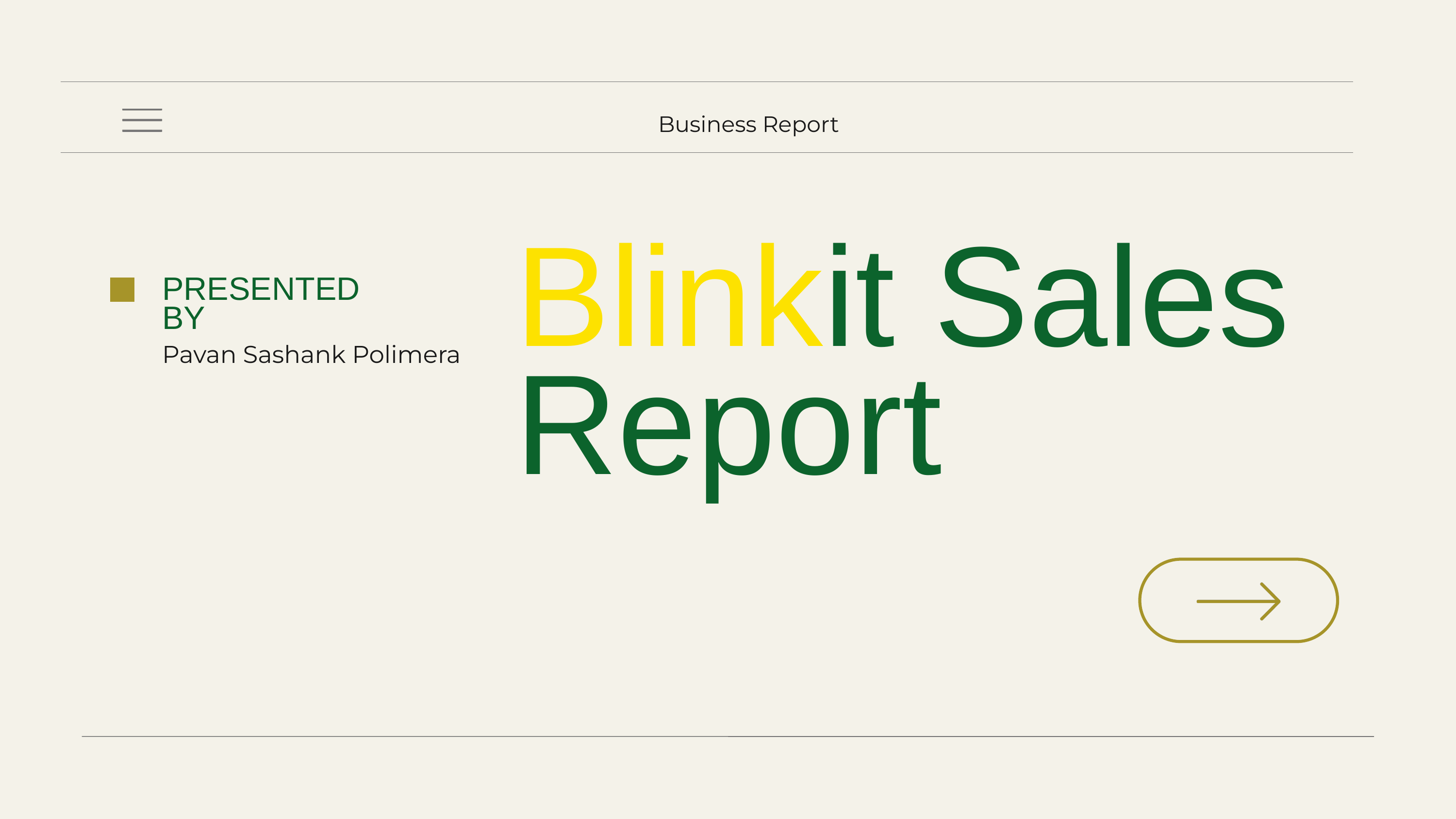

|  |
| --- |
Business Report

Blinkit Sales Report
PRESENTED BY

Pavan Sashank Polimera